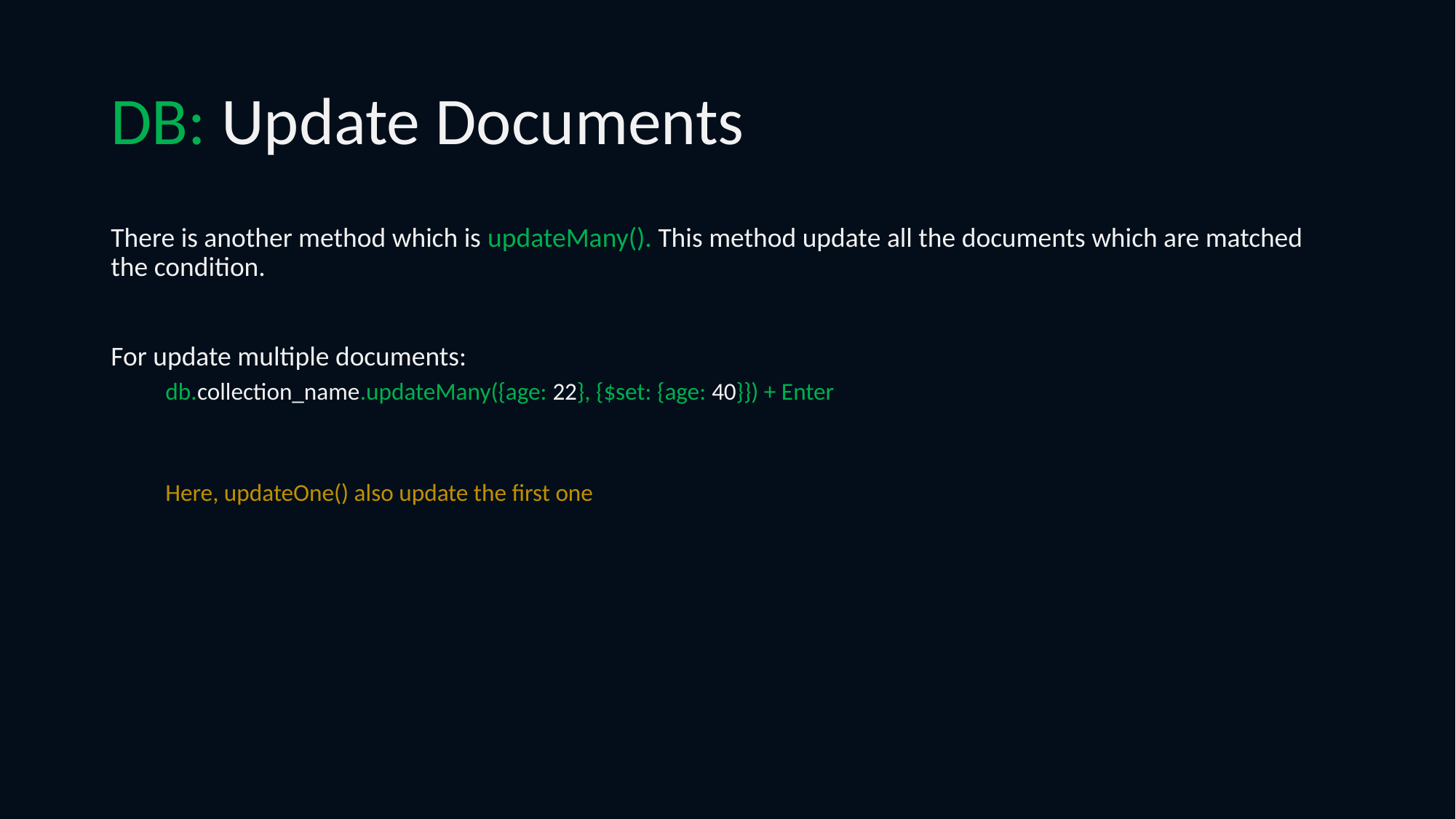

# DB: Update Documents
There is another method which is updateMany(). This method update all the documents which are matched the condition.

For update multiple documents:
db.collection_name.updateMany({age: 22}, {$set: {age: 40}}) + Enter

Here, updateOne() also update the first one